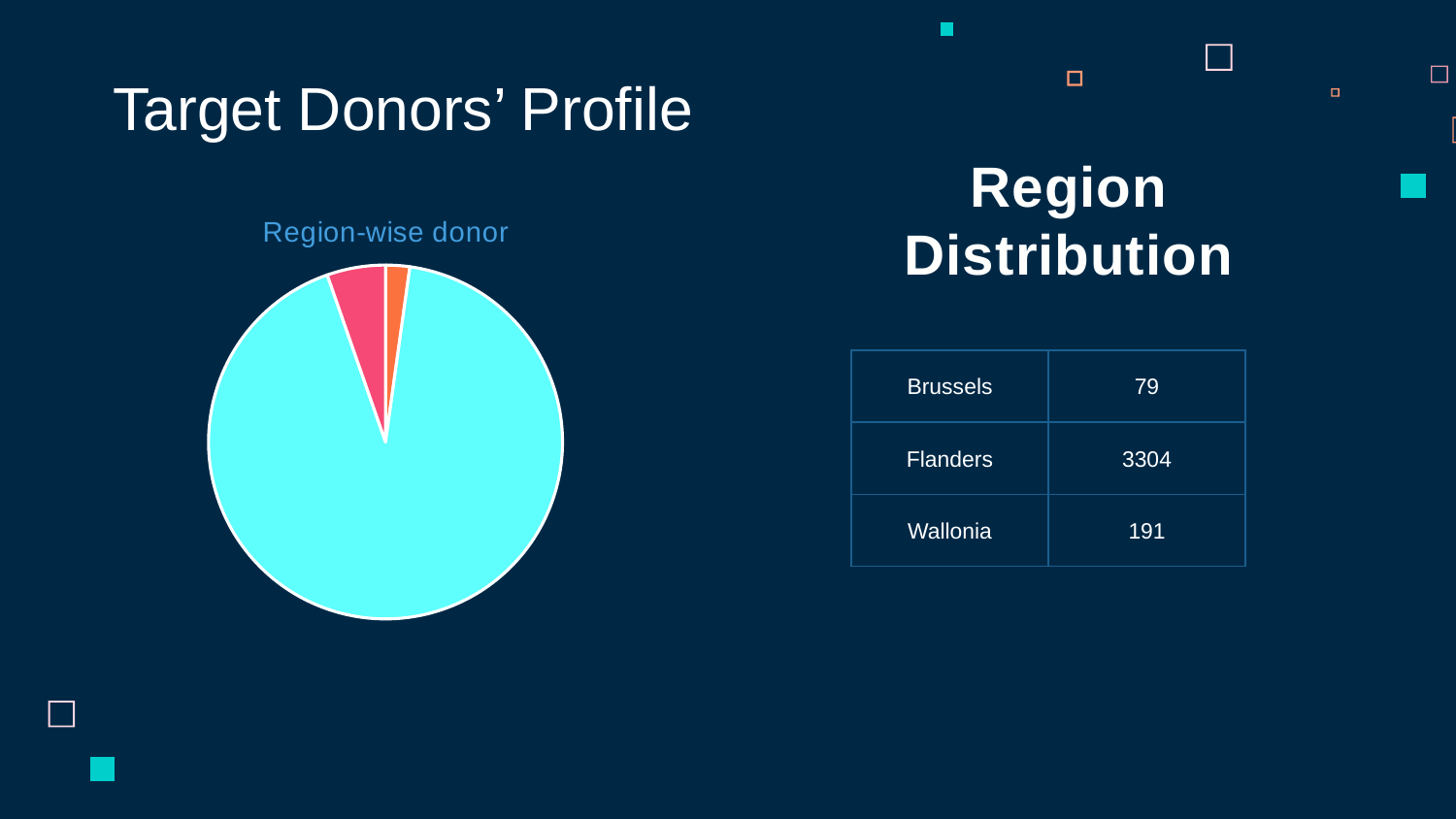

# Target Donors’ Profile
Region
Distribution

### Chart: Region-wise donor

| Category |  |
|---|---|
| Brussels | 79 |
| --- | --- |
| Flanders | 3304 |
| Wallonia | 191 |